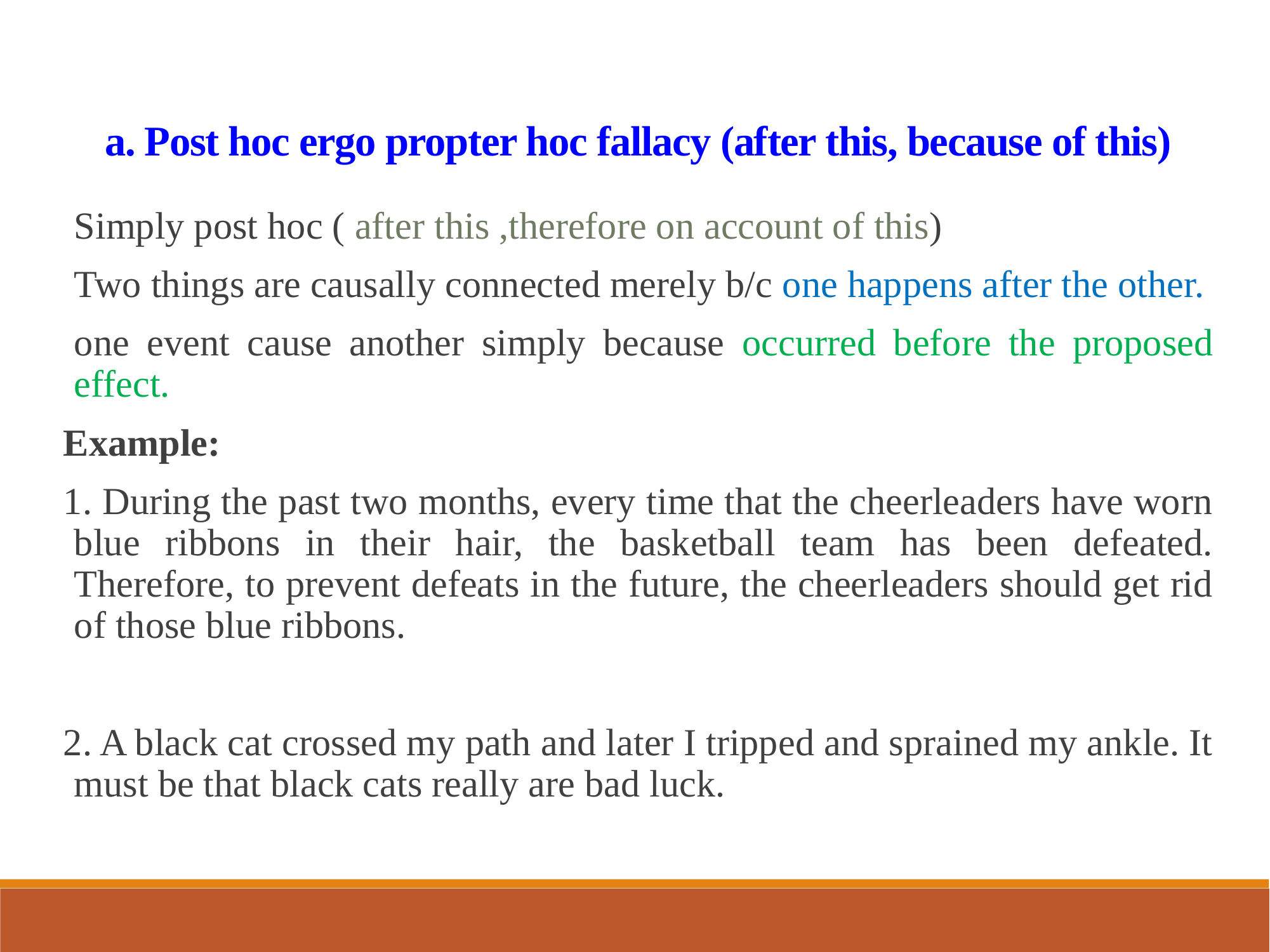

a. Post hoc ergo propter hoc fallacy (after this, because of this)
Simply post hoc ( after this ,therefore on account of this)
Two things are causally connected merely b/c one happens after the other.
one event cause another simply because occurred before the proposed effect.
Example:
1. During the past two months, every time that the cheerleaders have worn blue ribbons in their hair, the basketball team has been defeated. Therefore, to prevent defeats in the future, the cheerleaders should get rid of those blue ribbons.

2. A black cat crossed my path and later I tripped and sprained my ankle. It must be that black cats really are bad luck.